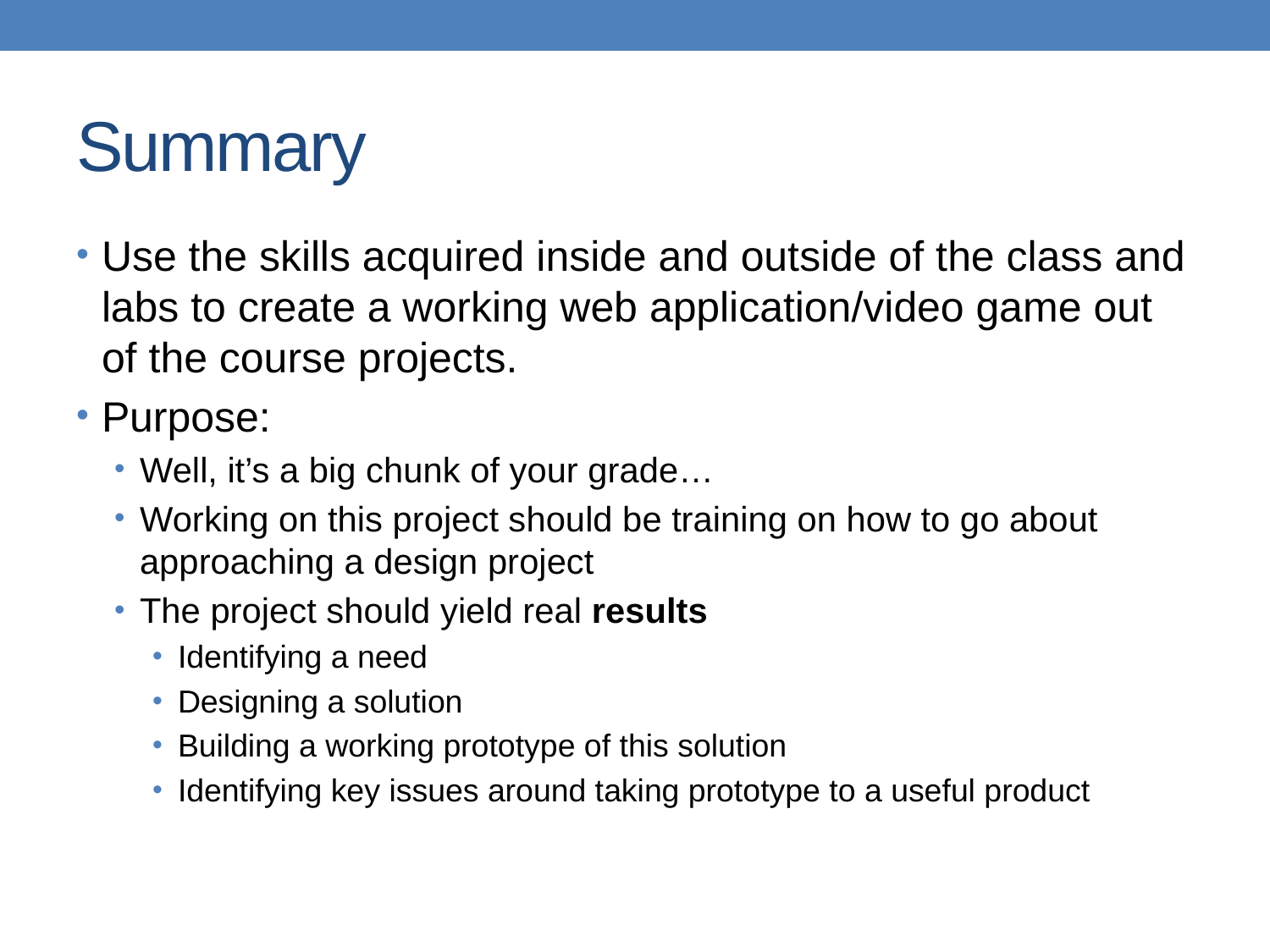

2
# Summary
Use the skills acquired inside and outside of the class and labs to create a working web application/video game out of the course projects.
Purpose:
Well, it’s a big chunk of your grade…
Working on this project should be training on how to go about approaching a design project
The project should yield real results
Identifying a need
Designing a solution
Building a working prototype of this solution
Identifying key issues around taking prototype to a useful product